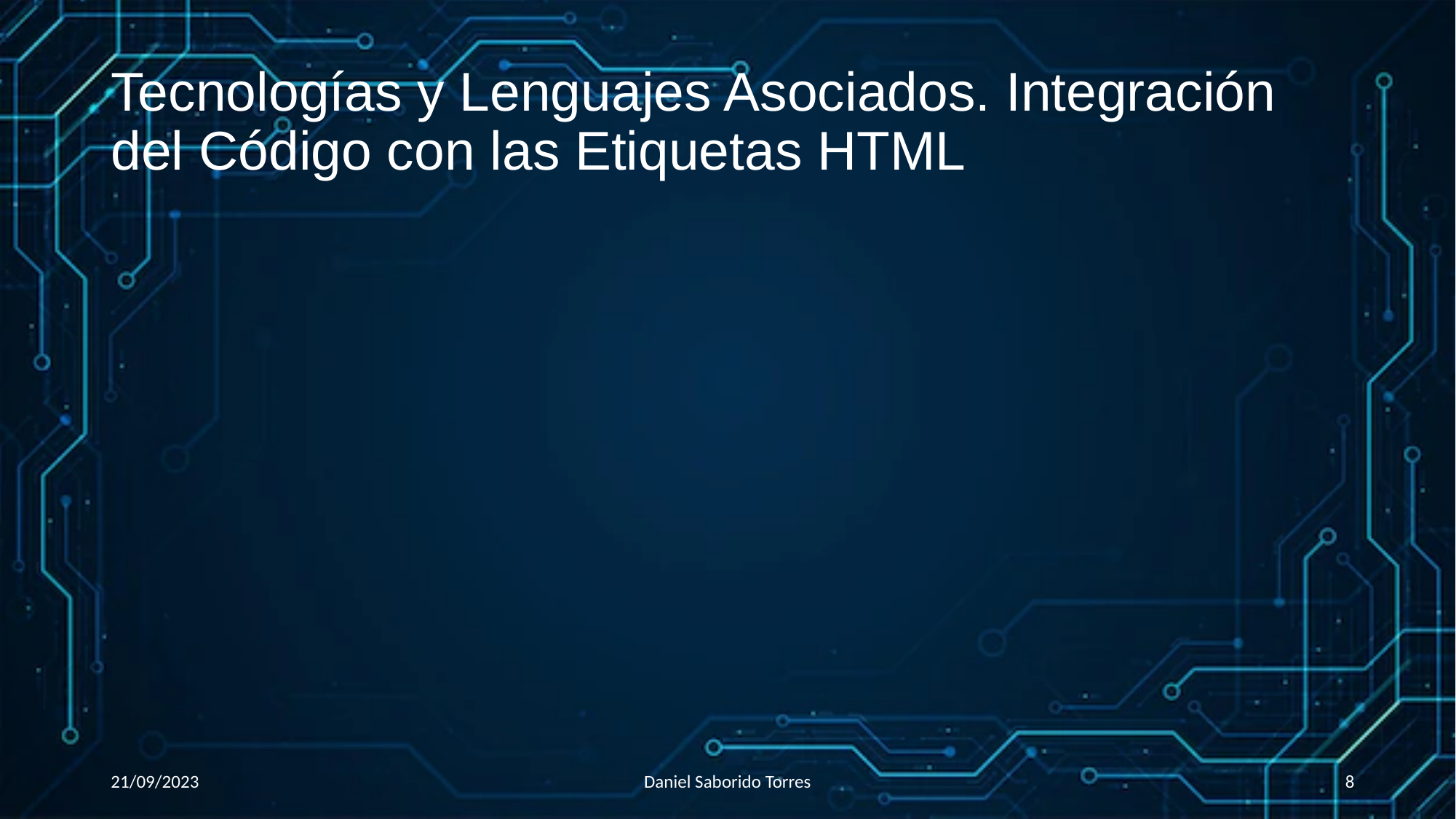

# Tecnologías y Lenguajes Asociados. Integración del Código con las Etiquetas HTML

21/09/2023
Daniel Saborido Torres
8